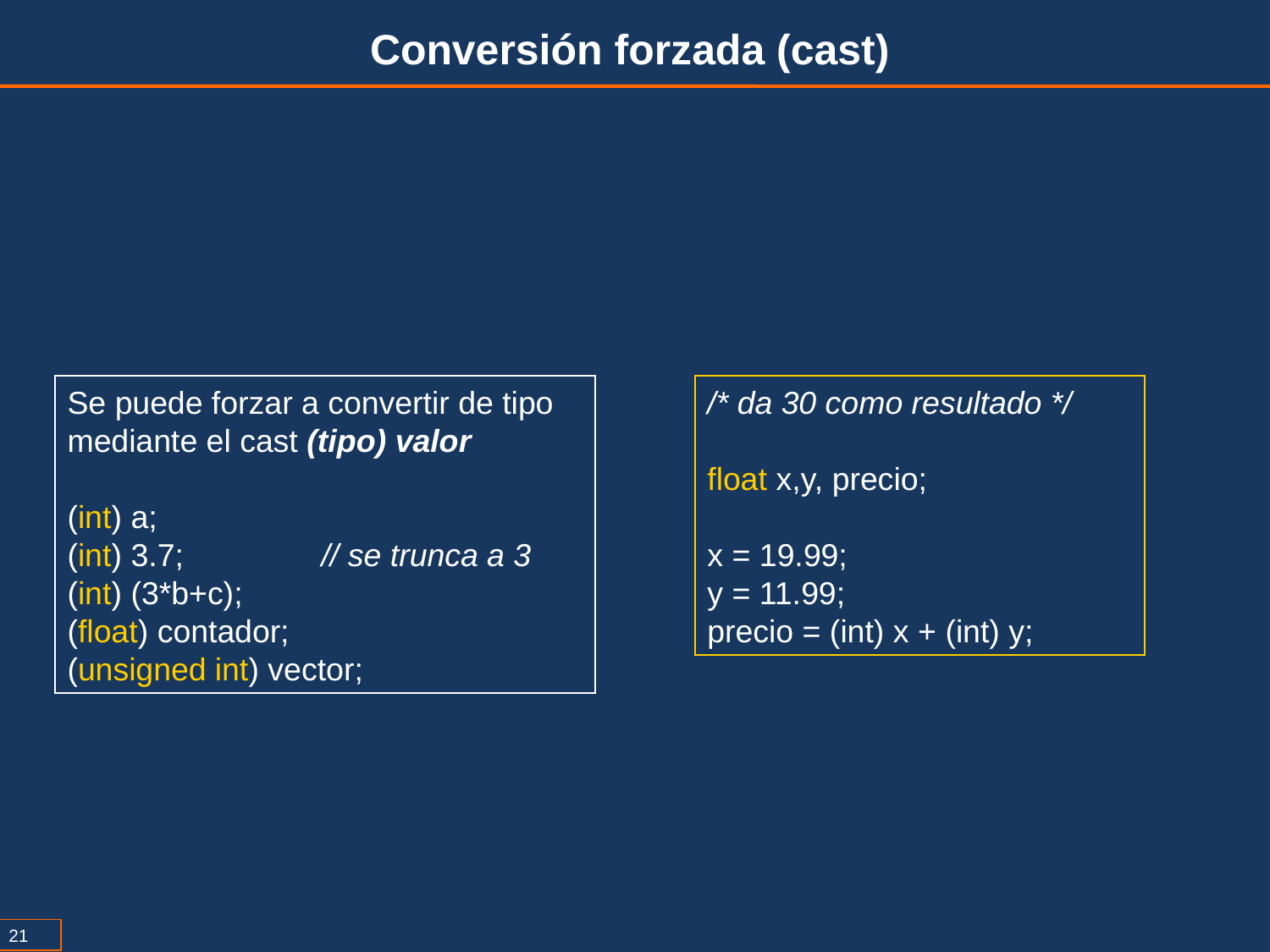

Conversión forzada (cast)
Se puede forzar a convertir de tipo mediante el cast (tipo) valor

(int) a;
(int) 3.7;		// se trunca a 3
(int) (3*b+c);
(float) contador;
(unsigned int) vector;
/* da 30 como resultado */

float x,y, precio;

x = 19.99;
y = 11.99;
precio = (int) x + (int) y;